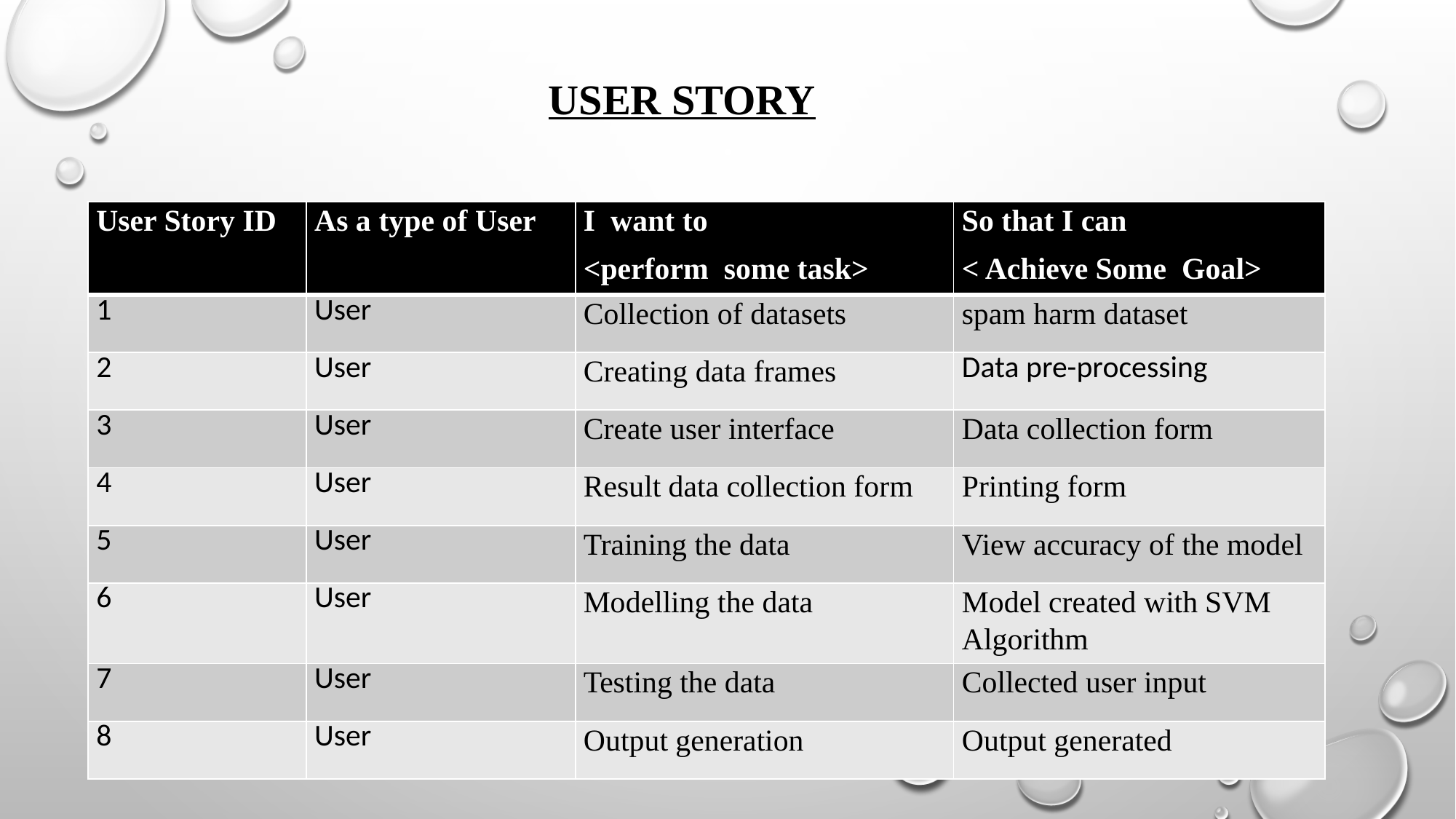

# User story
| User Story ID | As a type of User | I want to <perform some task> | So that I can < Achieve Some Goal> |
| --- | --- | --- | --- |
| 1 | User | Collection of datasets | spam harm dataset |
| 2 | User | Creating data frames | Data pre-processing |
| 3 | User | Create user interface | Data collection form |
| 4 | User | Result data collection form | Printing form |
| 5 | User | Training the data | View accuracy of the model |
| 6 | User | Modelling the data | Model created with SVM Algorithm |
| 7 | User | Testing the data | Collected user input |
| 8 | User | Output generation | Output generated |